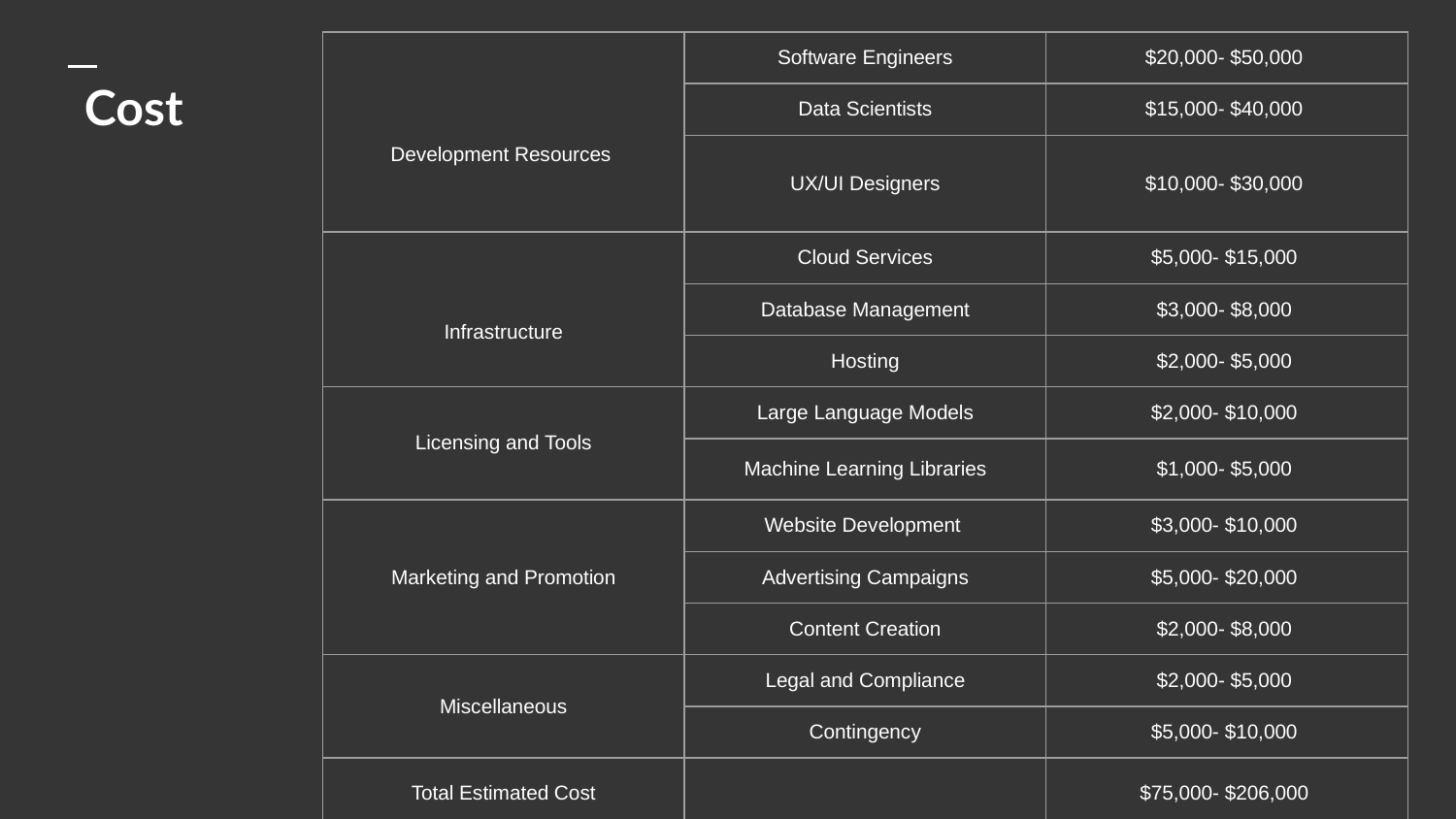

| Development Resources | Software Engineers | $20,000- $50,000 |
| --- | --- | --- |
|  | Data Scientists | $15,000- $40,000 |
|  | UX/UI Designers | $10,000- $30,000 |
| Infrastructure | Cloud Services | $5,000- $15,000 |
|  | Database Management | $3,000- $8,000 |
|  | Hosting | $2,000- $5,000 |
| Licensing and Tools | Large Language Models | $2,000- $10,000 |
|  | Machine Learning Libraries | $1,000- $5,000 |
| Marketing and Promotion | Website Development | $3,000- $10,000 |
|  | Advertising Campaigns | $5,000- $20,000 |
|  | Content Creation | $2,000- $8,000 |
| Miscellaneous | Legal and Compliance | $2,000- $5,000 |
|  | Contingency | $5,000- $10,000 |
| Total Estimated Cost |  | $75,000- $206,000 |
Cost